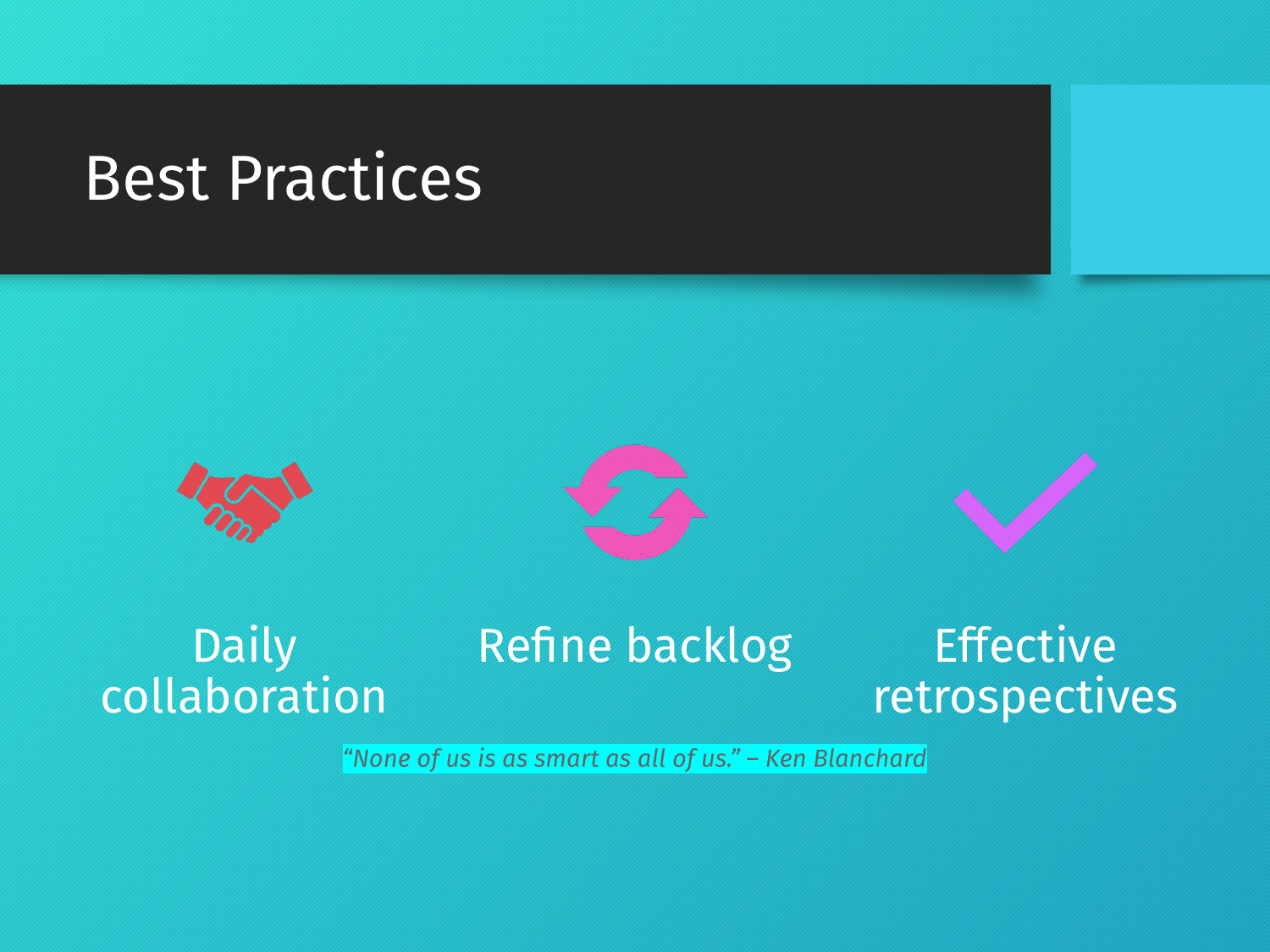

# Best Practices
Daily collaboration
Refine backlog
Effective retrospectives

“None of us is as smart as all of us.” – Ken Blanchard